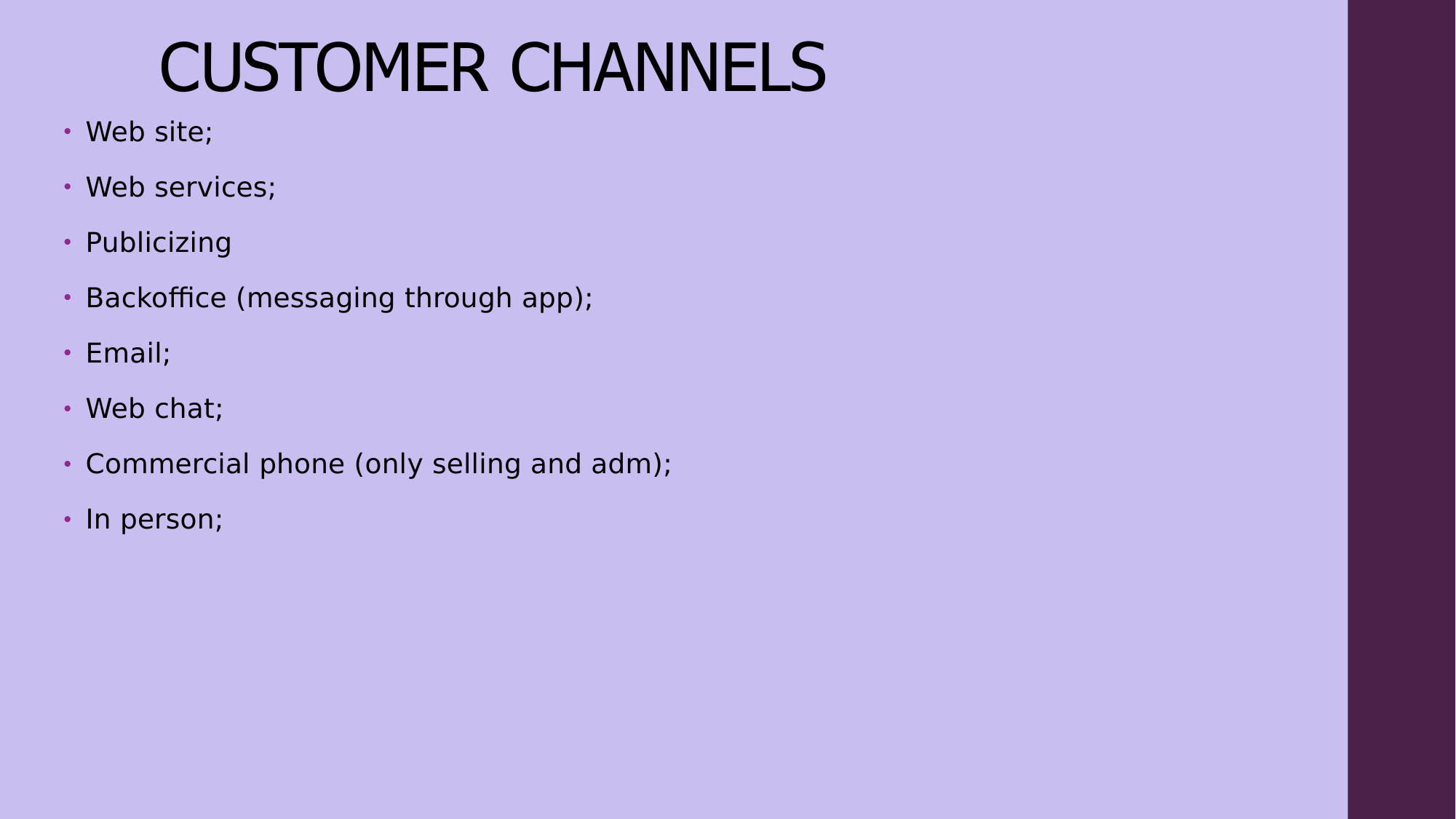

# CUSTOMER CHANNELS
Web site;
Web services;
Publicizing
Backoffice (messaging through app);
Email;
Web chat;
Commercial phone (only selling and adm);
In person;